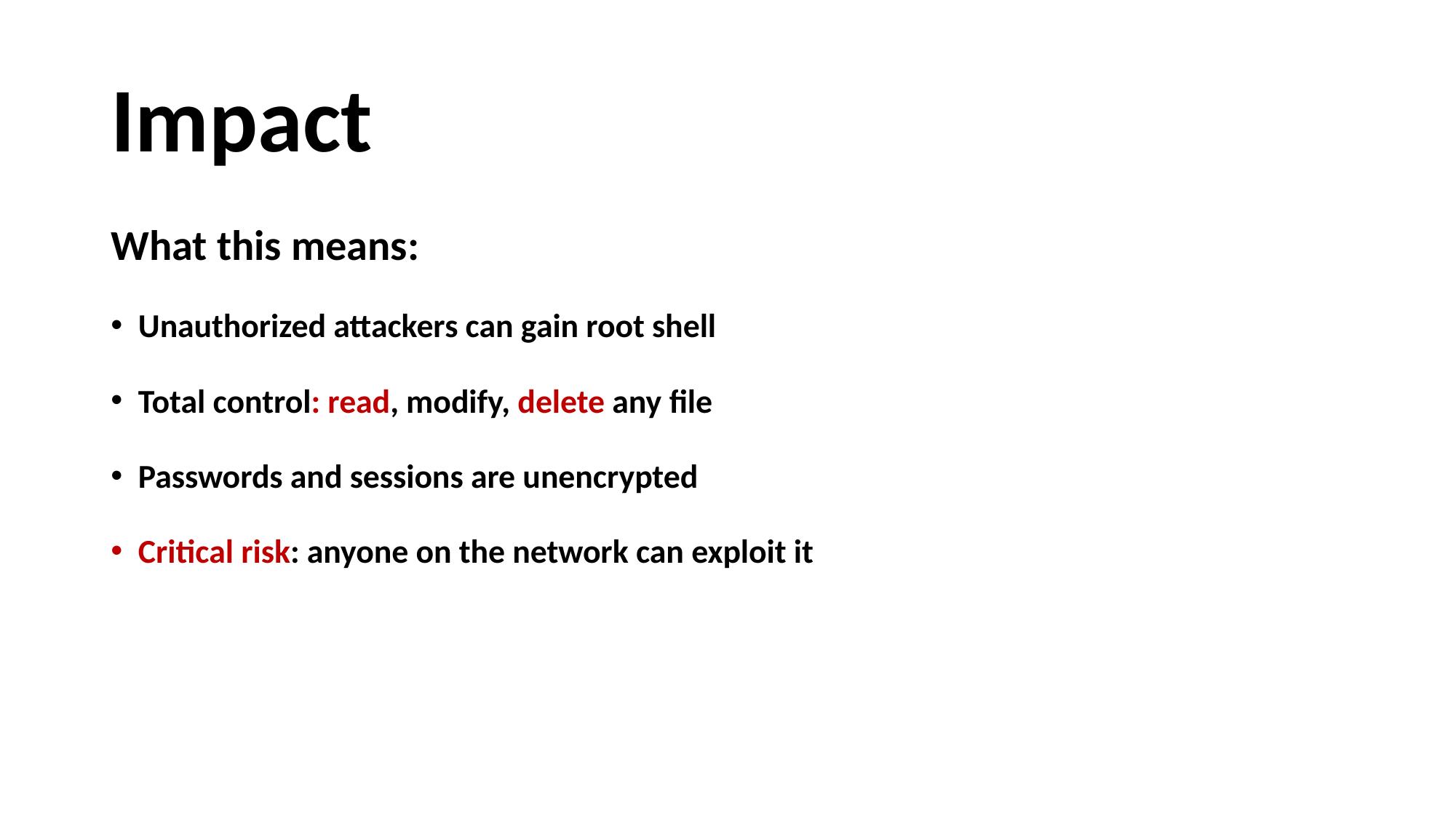

# Impact
What this means:
Unauthorized attackers can gain root shell
Total control: read, modify, delete any file
Passwords and sessions are unencrypted
Critical risk: anyone on the network can exploit it